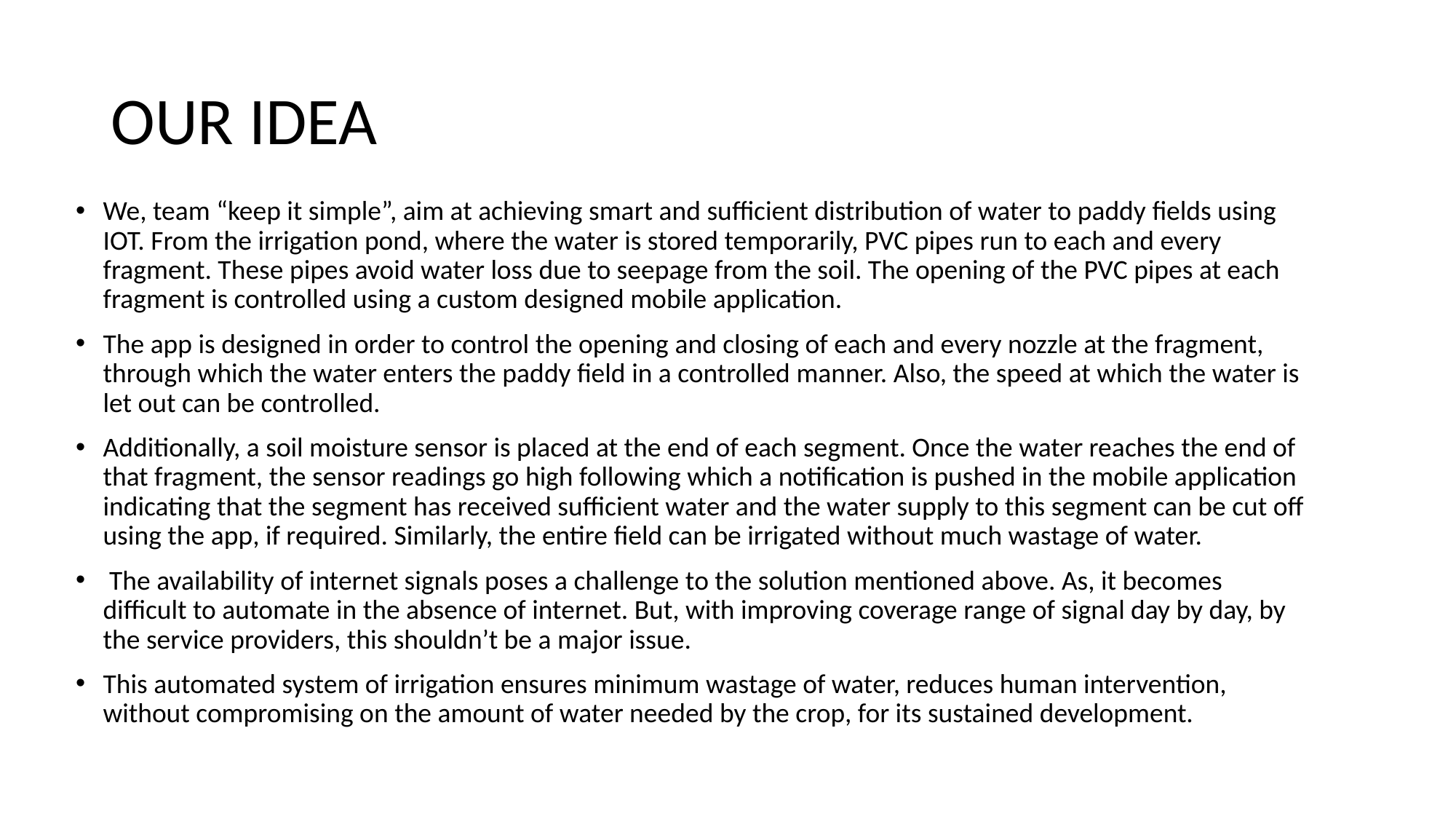

# OUR IDEA

We, team “keep it simple”, aim at achieving smart and sufficient distribution of water to paddy fields using IOT. From the irrigation pond, where the water is stored temporarily, PVC pipes run to each and every fragment. These pipes avoid water loss due to seepage from the soil. The opening of the PVC pipes at each fragment is controlled using a custom designed mobile application.
The app is designed in order to control the opening and closing of each and every nozzle at the fragment, through which the water enters the paddy field in a controlled manner. Also, the speed at which the water is let out can be controlled.
Additionally, a soil moisture sensor is placed at the end of each segment. Once the water reaches the end of that fragment, the sensor readings go high following which a notification is pushed in the mobile application indicating that the segment has received sufficient water and the water supply to this segment can be cut off using the app, if required. Similarly, the entire field can be irrigated without much wastage of water.
 The availability of internet signals poses a challenge to the solution mentioned above. As, it becomes difficult to automate in the absence of internet. But, with improving coverage range of signal day by day, by the service providers, this shouldn’t be a major issue.
This automated system of irrigation ensures minimum wastage of water, reduces human intervention, without compromising on the amount of water needed by the crop, for its sustained development.